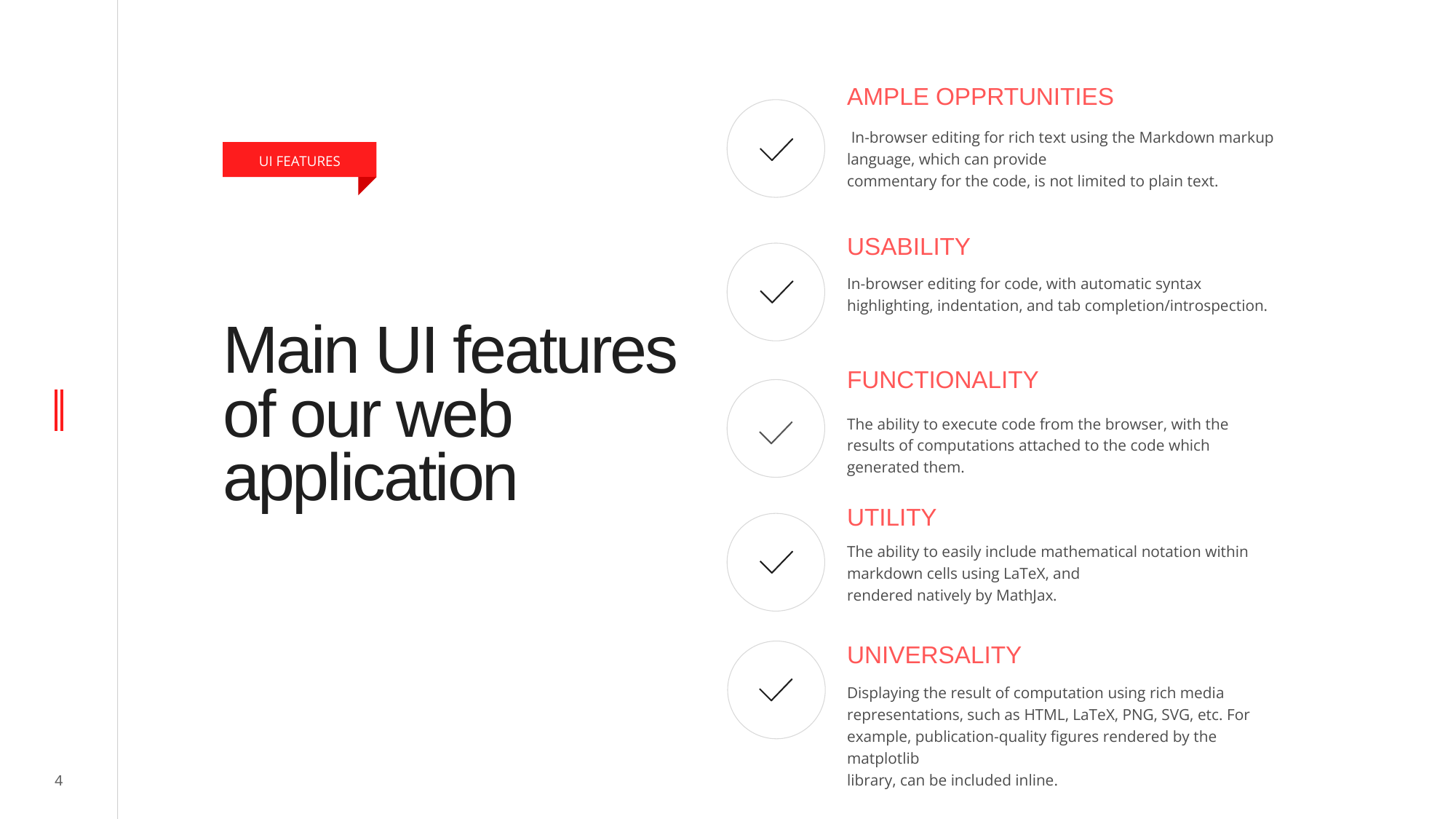

AMPLE OPPRTUNITIES

 In-browser editing for rich text using the Markdown markup language, which can provide
commentary for the code, is not limited to plain text.

UI FEATURES

USABILITY

In-browser editing for code, with automatic syntax highlighting, indentation, and tab completion/introspection.

# Main UI features of our web application
FUNCTIONALITY

The ability to execute code from the browser, with the results of computations attached to the code which generated them.

UTILITY

The ability to easily include mathematical notation within markdown cells using LaTeX, and
rendered natively by MathJax.

UNIVERSALITY
Displaying the result of computation using rich media representations, such as HTML, LaTeX, PNG, SVG, etc. For example, publication-quality figures rendered by the matplotlib
library, can be included inline.

4